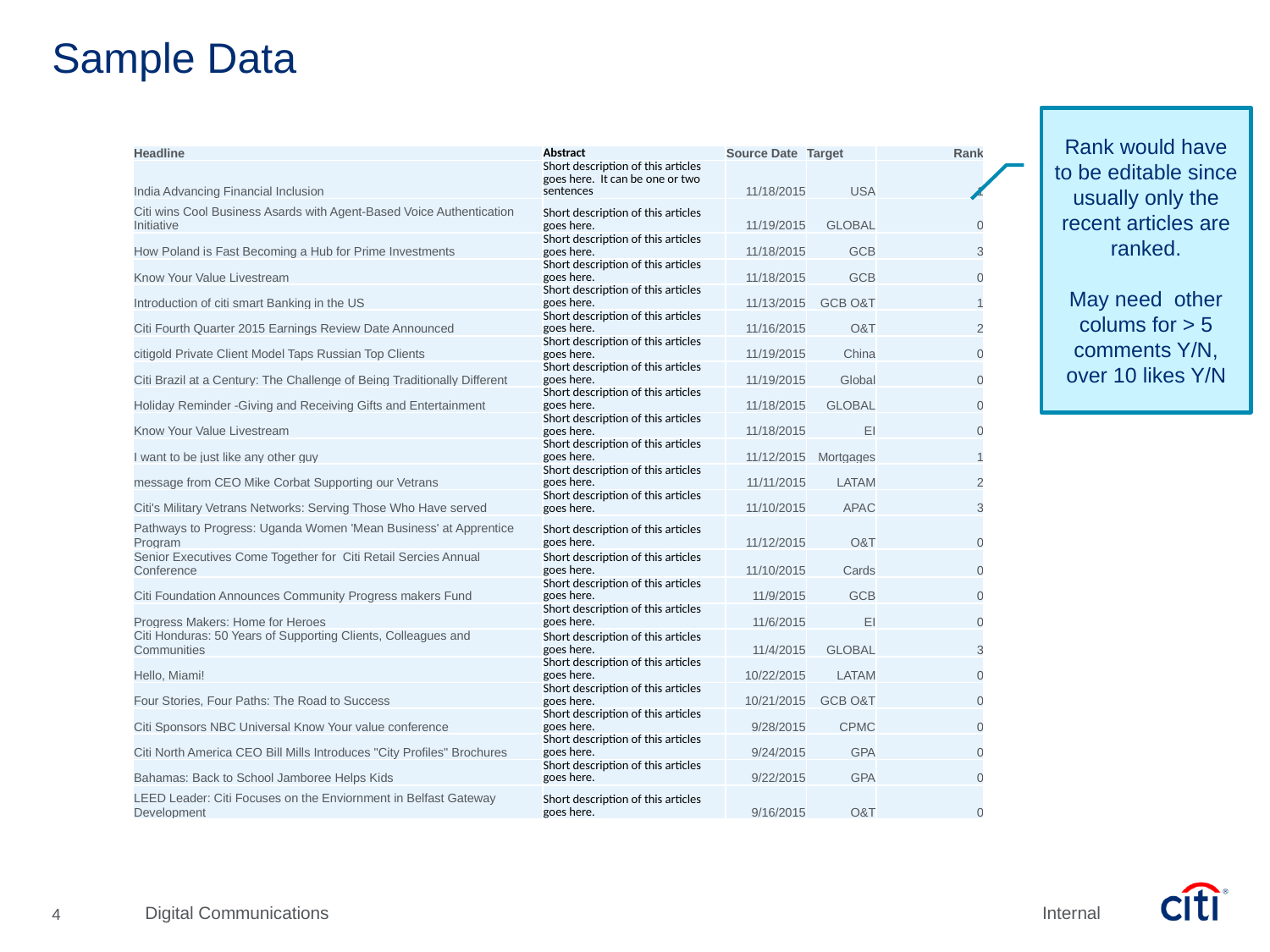

# Sample Data
Rank would have to be editable since usually only the recent articles are ranked.

May need  other colums for > 5 comments Y/N, over 10 likes Y/N
| Headline | Abstract | Source Date | Target | Rank |
| --- | --- | --- | --- | --- |
| India Advancing Financial Inclusion | Short description of this articles goes here. It can be one or two sentences | 11/18/2015 | USA | 1 |
| Citi wins Cool Business Asards with Agent-Based Voice Authentication Initiative | Short description of this articles goes here. | 11/19/2015 | GLOBAL | 0 |
| How Poland is Fast Becoming a Hub for Prime Investments | Short description of this articles goes here. | 11/18/2015 | GCB | 3 |
| Know Your Value Livestream | Short description of this articles goes here. | 11/18/2015 | GCB | 0 |
| Introduction of citi smart Banking in the US | Short description of this articles goes here. | 11/13/2015 | GCB O&T | 1 |
| Citi Fourth Quarter 2015 Earnings Review Date Announced | Short description of this articles goes here. | 11/16/2015 | O&T | 2 |
| citigold Private Client Model Taps Russian Top Clients | Short description of this articles goes here. | 11/19/2015 | China | 0 |
| Citi Brazil at a Century: The Challenge of Being Traditionally Different | Short description of this articles goes here. | 11/19/2015 | Global | 0 |
| Holiday Reminder -Giving and Receiving Gifts and Entertainment | Short description of this articles goes here. | 11/18/2015 | GLOBAL | 0 |
| Know Your Value Livestream | Short description of this articles goes here. | 11/18/2015 | EI | 0 |
| I want to be just like any other guy | Short description of this articles goes here. | 11/12/2015 | Mortgages | 1 |
| message from CEO Mike Corbat Supporting our Vetrans | Short description of this articles goes here. | 11/11/2015 | LATAM | 2 |
| Citi's Military Vetrans Networks: Serving Those Who Have served | Short description of this articles goes here. | 11/10/2015 | APAC | 3 |
| Pathways to Progress: Uganda Women 'Mean Business' at Apprentice Program | Short description of this articles goes here. | 11/12/2015 | O&T | 0 |
| Senior Executives Come Together for Citi Retail Sercies Annual Conference | Short description of this articles goes here. | 11/10/2015 | Cards | 0 |
| Citi Foundation Announces Community Progress makers Fund | Short description of this articles goes here. | 11/9/2015 | GCB | 0 |
| Progress Makers: Home for Heroes | Short description of this articles goes here. | 11/6/2015 | EI | 0 |
| Citi Honduras: 50 Years of Supporting Clients, Colleagues and Communities | Short description of this articles goes here. | 11/4/2015 | GLOBAL | 3 |
| Hello, Miami! | Short description of this articles goes here. | 10/22/2015 | LATAM | 0 |
| Four Stories, Four Paths: The Road to Success | Short description of this articles goes here. | 10/21/2015 | GCB O&T | 0 |
| Citi Sponsors NBC Universal Know Your value conference | Short description of this articles goes here. | 9/28/2015 | CPMC | 0 |
| Citi North America CEO Bill Mills Introduces "City Profiles" Brochures | Short description of this articles goes here. | 9/24/2015 | GPA | 0 |
| Bahamas: Back to School Jamboree Helps Kids | Short description of this articles goes here. | 9/22/2015 | GPA | 0 |
| LEED Leader: Citi Focuses on the Enviornment in Belfast Gateway Development | Short description of this articles goes here. | 9/16/2015 | O&T | 0 |
4